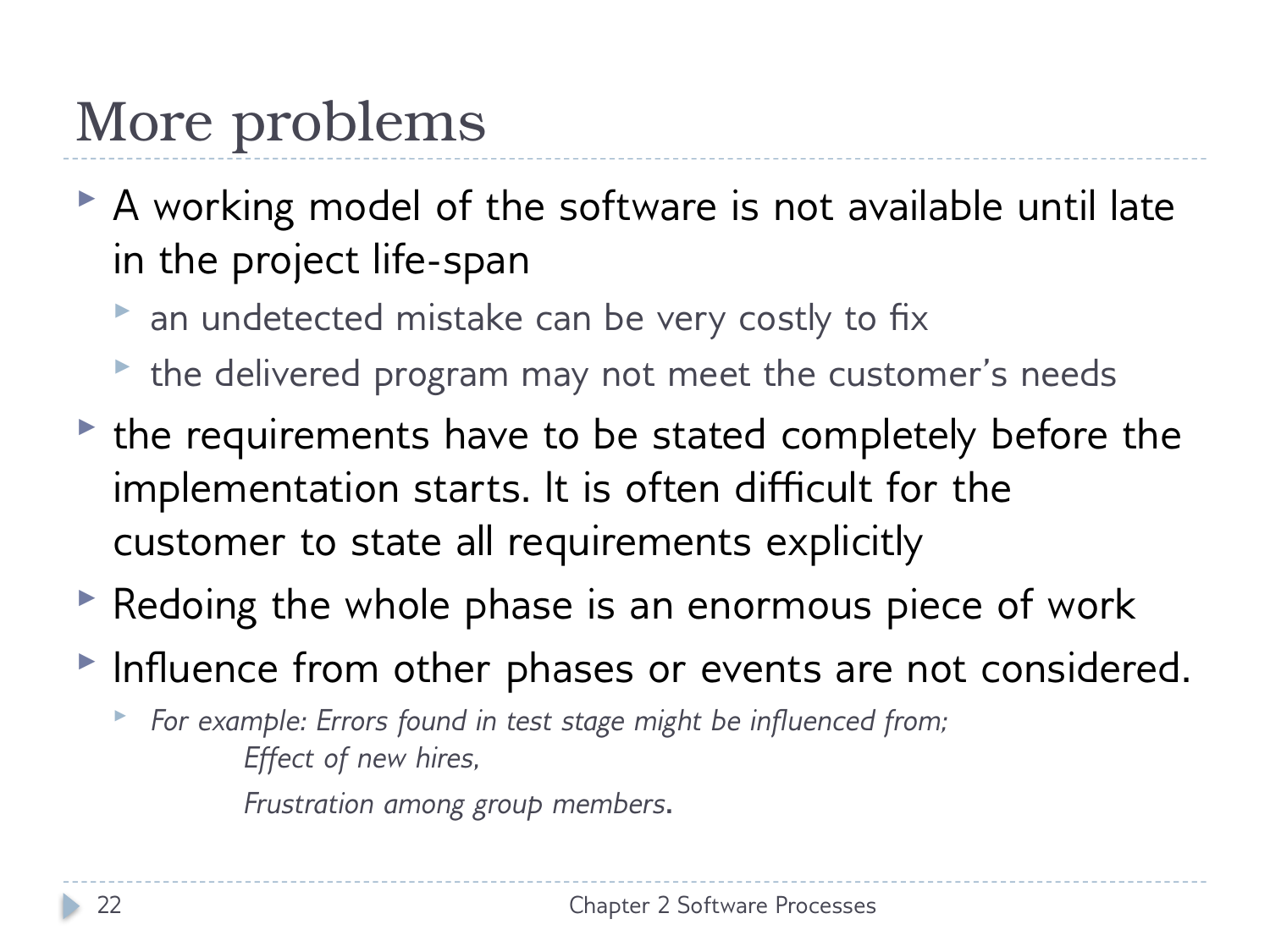

# More problems
A working model of the software is not available until late in the project life-span
an undetected mistake can be very costly to fix
the delivered program may not meet the customer’s needs
the requirements have to be stated completely before the implementation starts. It is often difficult for the customer to state all requirements explicitly
Redoing the whole phase is an enormous piece of work
Influence from other phases or events are not considered.
For example: Errors found in test stage might be influenced from;
          Effect of new hires,
          Frustration among group members.

22
Chapter 2 Software Processes